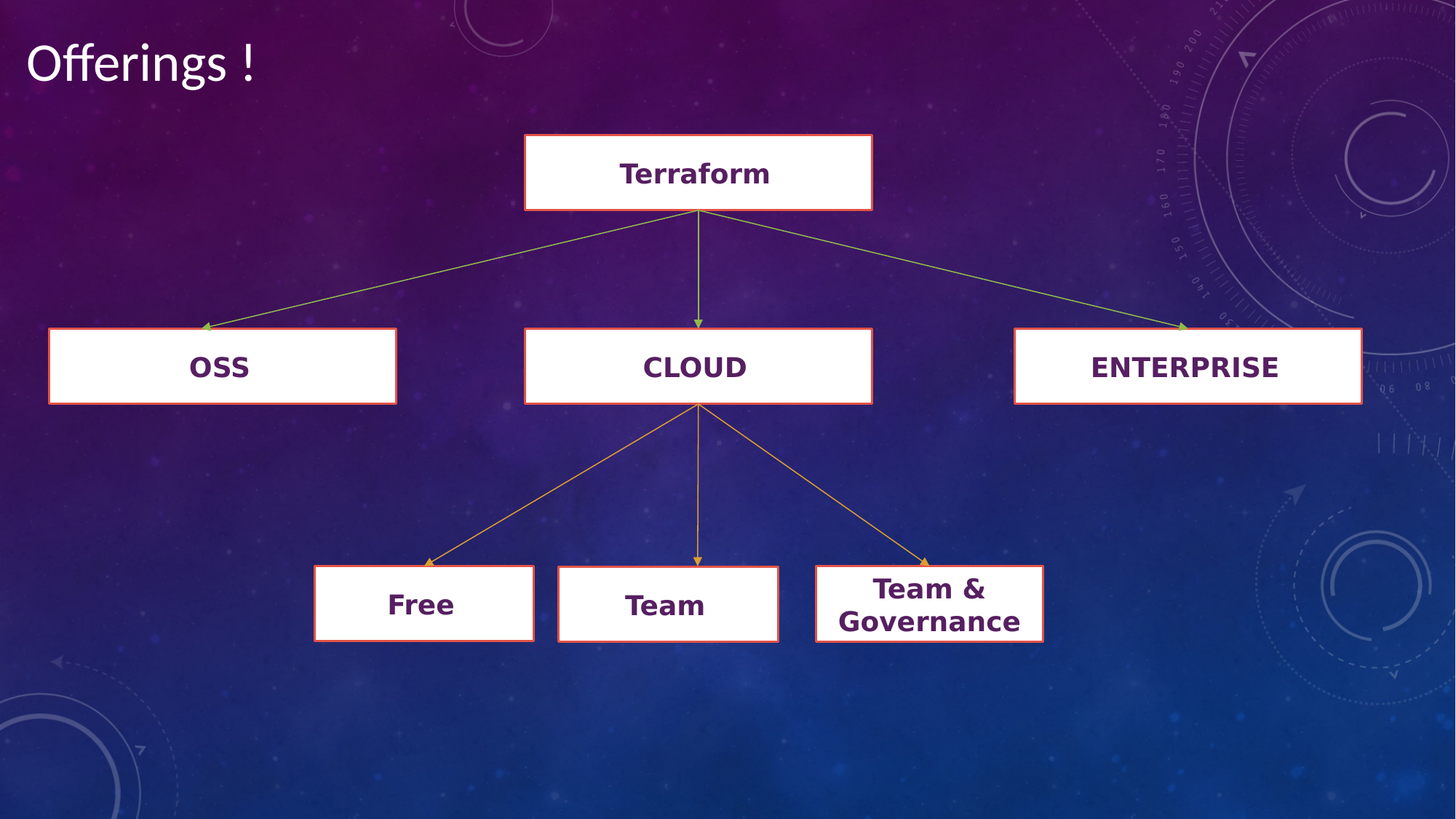

# Offerings !

Terraform
ENTERPRISE
CLOUD
OSS
Free
Team & Governance
Team